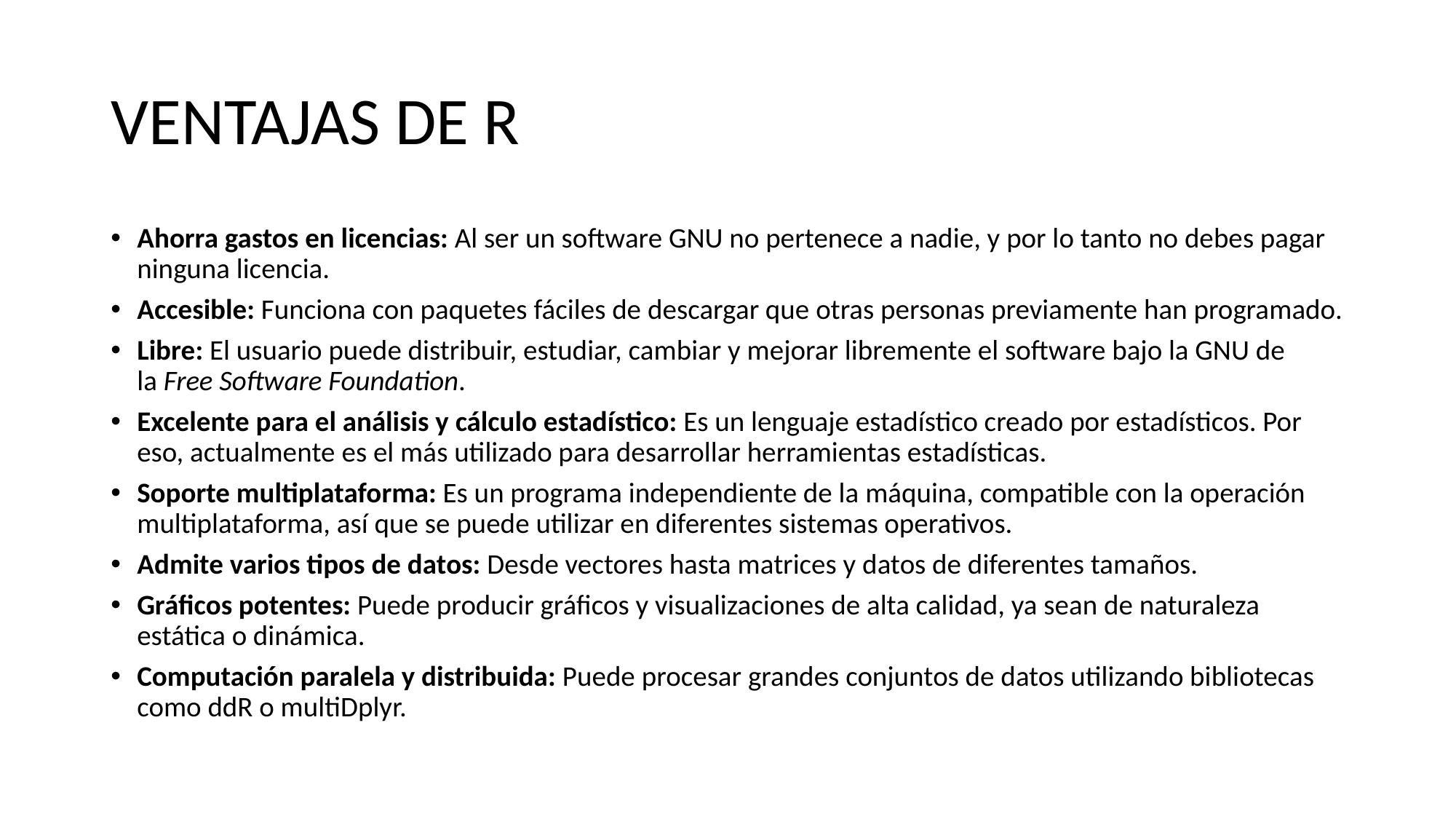

# VENTAJAS DE R
Ahorra gastos en licencias: Al ser un software GNU no pertenece a nadie, y por lo tanto no debes pagar ninguna licencia.
Accesible: Funciona con paquetes fáciles de descargar que otras personas previamente han programado.
Libre: El usuario puede distribuir, estudiar, cambiar y mejorar libremente el software bajo la GNU de la Free Software Foundation.
Excelente para el análisis y cálculo estadístico: Es un lenguaje estadístico creado por estadísticos. Por eso, actualmente es el más utilizado para desarrollar herramientas estadísticas.
Soporte multiplataforma: Es un programa independiente de la máquina, compatible con la operación multiplataforma, así que se puede utilizar en diferentes sistemas operativos.
Admite varios tipos de datos: Desde vectores hasta matrices y datos de diferentes tamaños.
Gráficos potentes: Puede producir gráficos y visualizaciones de alta calidad, ya sean de naturaleza estática o dinámica.
Computación paralela y distribuida: Puede procesar grandes conjuntos de datos utilizando bibliotecas como ddR o multiDplyr.